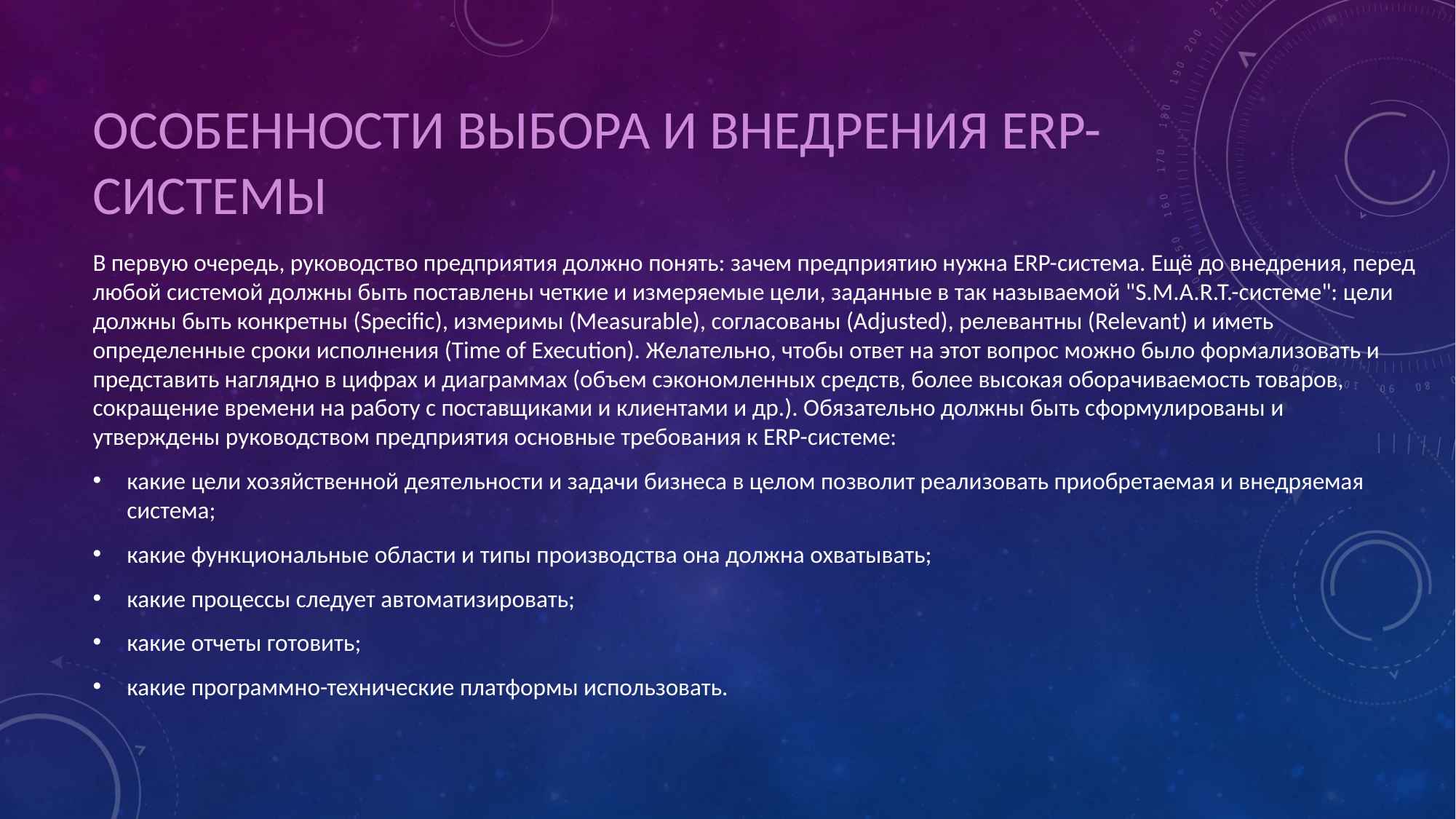

# Особенности выбора и внедрения ERP-системы
В первую очередь, руководство предприятия должно понять: зачем предприятию нужна ERP-система. Ещё до внедрения, перед любой системой должны быть поставлены четкие и измеряемые цели, заданные в так называемой "S.M.A.R.T.-системе": цели должны быть конкретны (Specific), измеримы (Measurable), согласованы (Adjusted), релевантны (Relevant) и иметь определенные сроки исполнения (Time of Execution). Желательно, чтобы ответ на этот вопрос можно было формализовать и представить наглядно в цифрах и диаграммах (объем сэкономленных средств, более высокая оборачиваемость товаров, сокращение времени на работу с поставщиками и клиентами и др.). Обязательно должны быть сформулированы и утверждены руководством предприятия основные требования к ERP-системе:
какие цели хозяйственной деятельности и задачи бизнеса в целом позволит реализовать приобретаемая и внедряемая система;
какие функциональные области и типы производства она должна охватывать;
какие процессы следует автоматизировать;
какие отчеты готовить;
какие программно-технические платформы использовать.